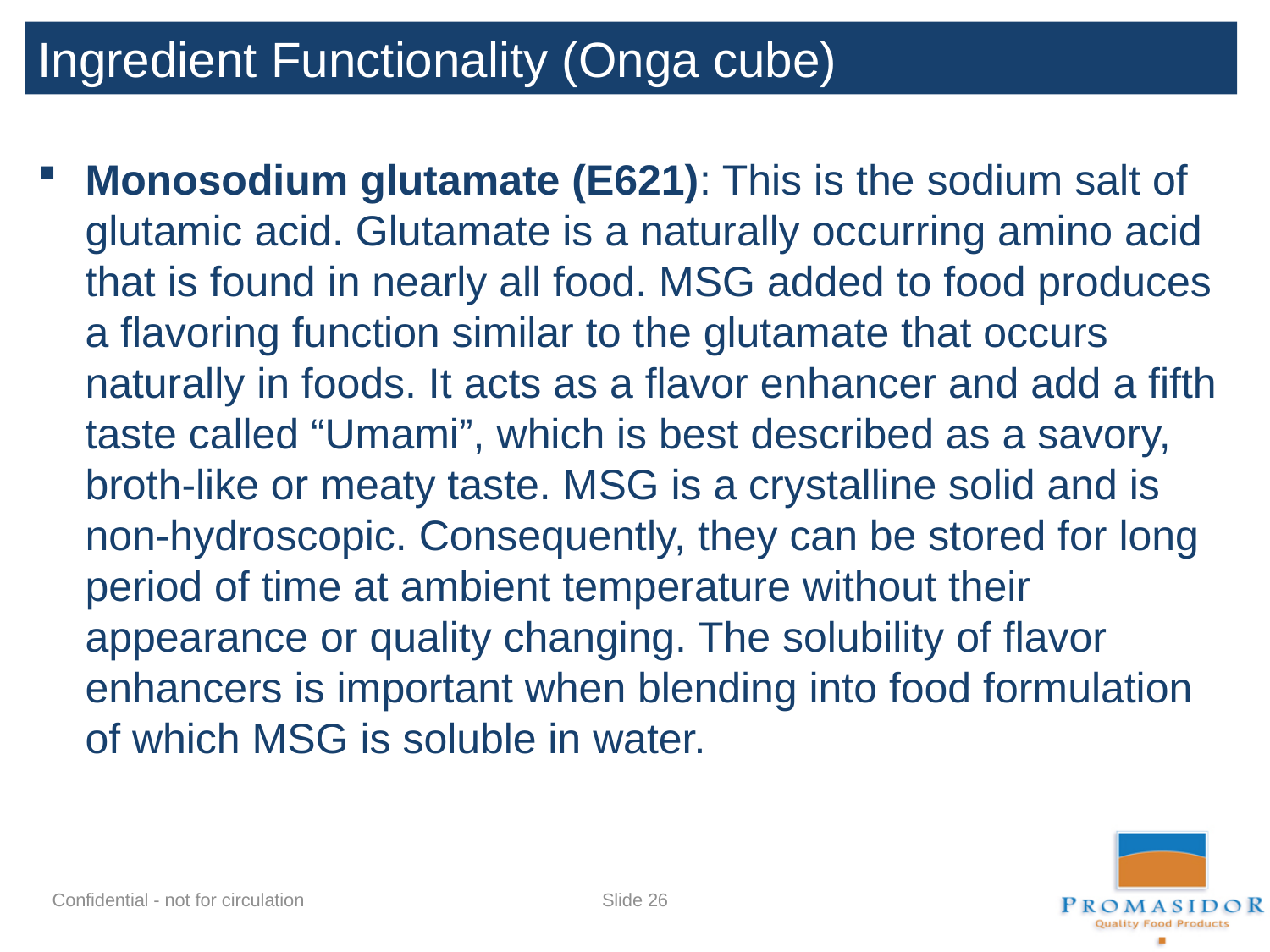

Ingredient Functionality (Onga cube)
Monosodium glutamate (E621): This is the sodium salt of glutamic acid. Glutamate is a naturally occurring amino acid that is found in nearly all food. MSG added to food produces a flavoring function similar to the glutamate that occurs naturally in foods. It acts as a flavor enhancer and add a fifth taste called “Umami”, which is best described as a savory, broth-like or meaty taste. MSG is a crystalline solid and is non-hydroscopic. Consequently, they can be stored for long period of time at ambient temperature without their appearance or quality changing. The solubility of flavor enhancers is important when blending into food formulation of which MSG is soluble in water.

Slide 26
Confidential - not for circulation